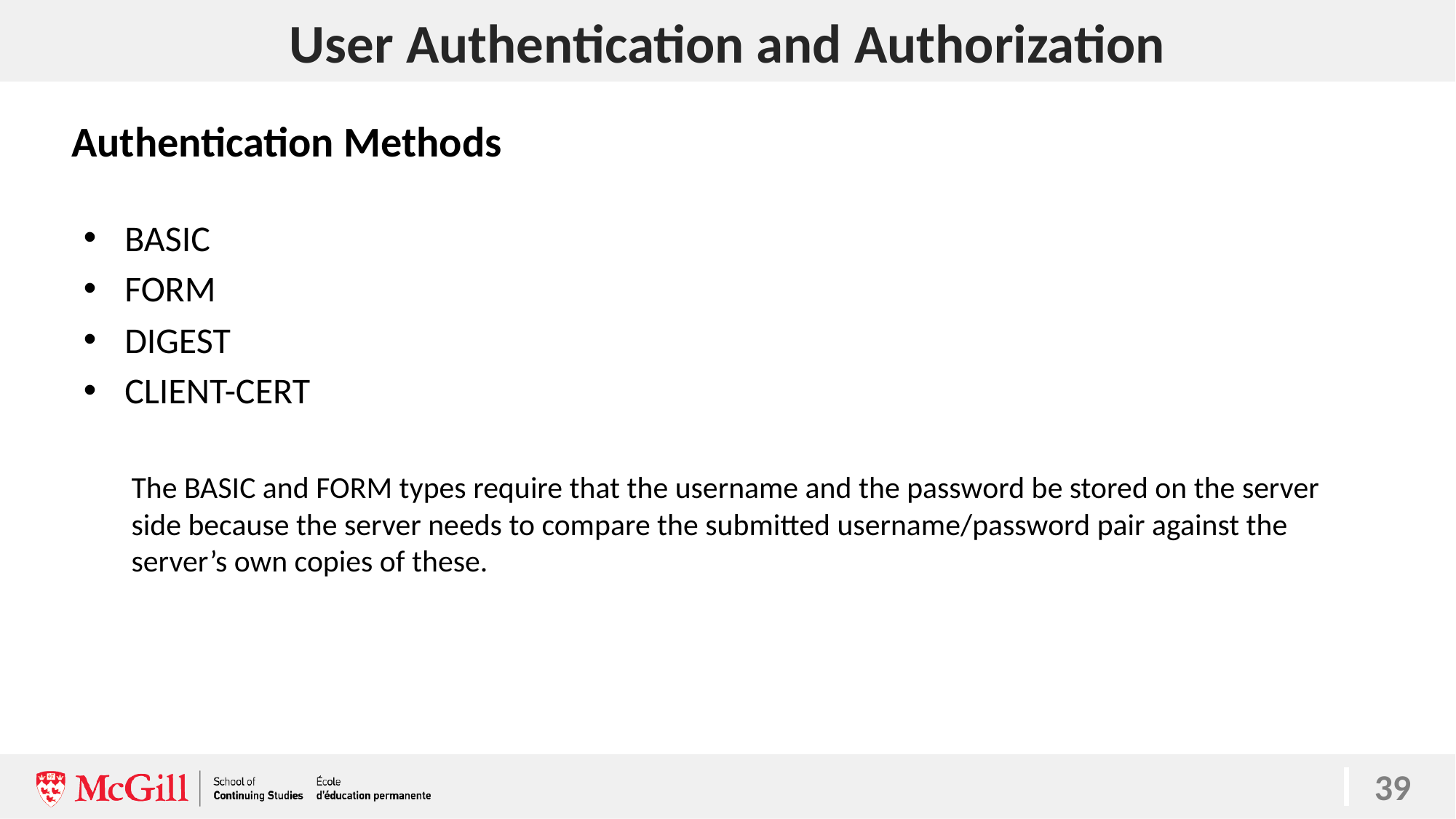

# User Authentication and Authorization
Authentication Methods
BASIC
FORM
DIGEST
CLIENT-CERT

The BASIC and FORM types require that the username and the password be stored on the server side because the server needs to compare the submitted username/password pair against the server’s own copies of these.